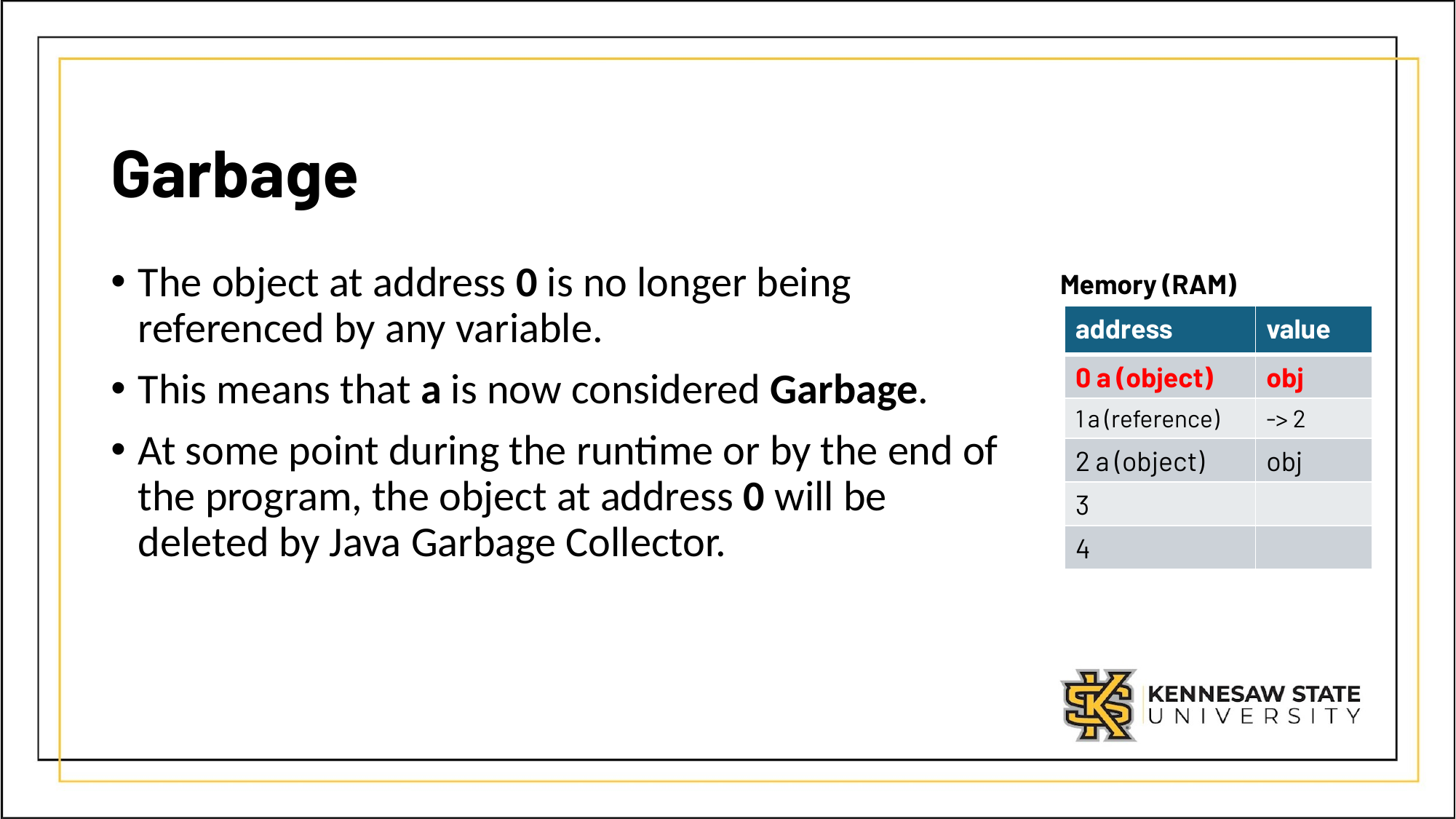

# Garbage
The object at address 0 is no longer being referenced by any variable.
This means that a is now considered Garbage.
At some point during the runtime or by the end of the program, the object at address 0 will be deleted by Java Garbage Collector.
Memory (RAM)
| address | value |
| --- | --- |
| 0 a (object) | obj |
| 1 a (reference) | -> 2 |
| 2 a (object) | obj |
| 3 |  |
| 4 |  |